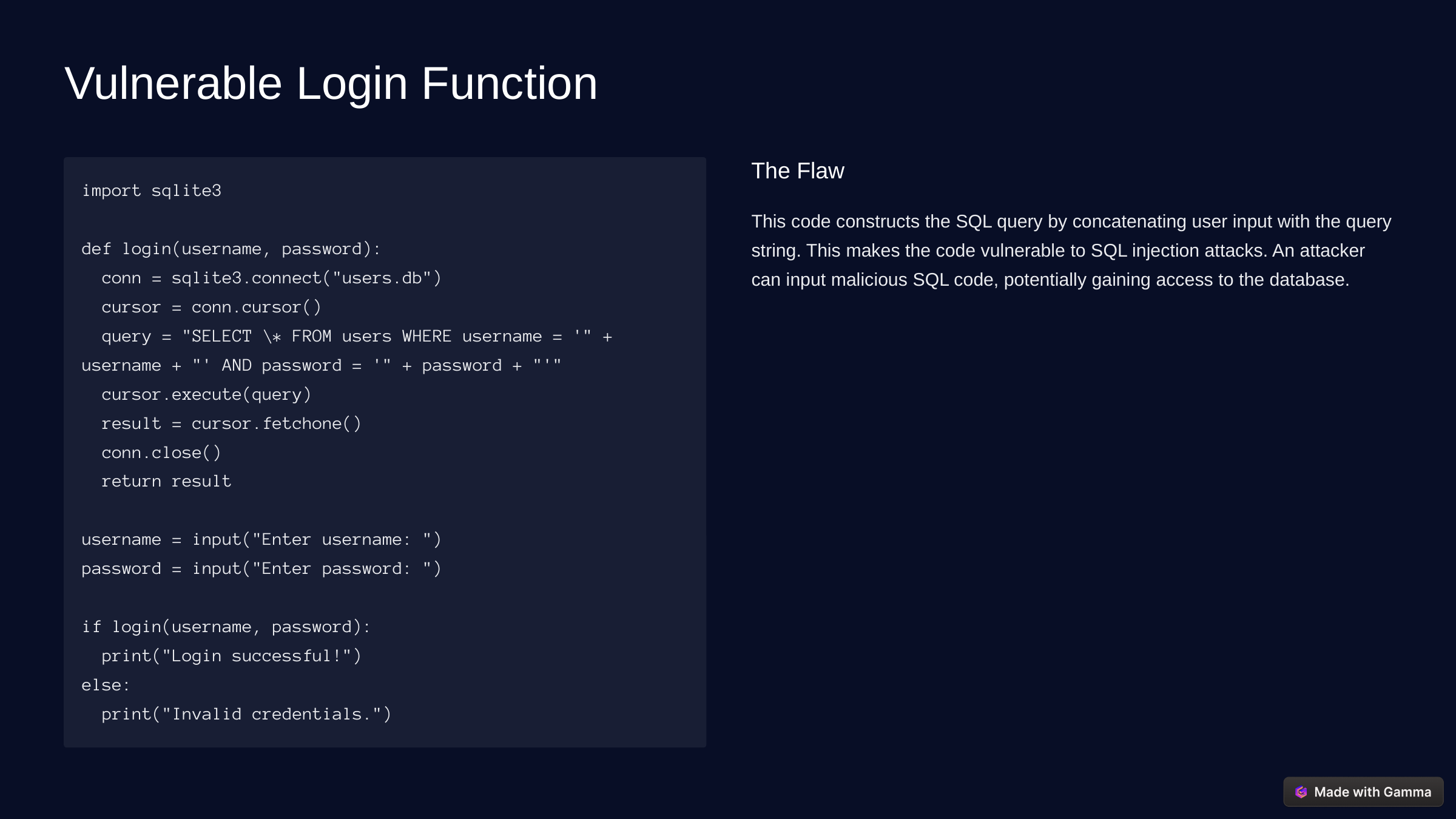

Vulnerable Login Function
The Flaw

import sqlite3

def login(username, password):
  conn = sqlite3.connect("users.db")
  cursor = conn.cursor()
  query = "SELECT \* FROM users WHERE username = '" + username + "' AND password = '" + password + "'"
  cursor.execute(query)
  result = cursor.fetchone()
  conn.close()
  return result

username = input("Enter username: ")
password = input("Enter password: ")

if login(username, password):
  print("Login successful!")
else:
  print("Invalid credentials.")
This code constructs the SQL query by concatenating user input with the query string. This makes the code vulnerable to SQL injection attacks. An attacker can input malicious SQL code, potentially gaining access to the database.